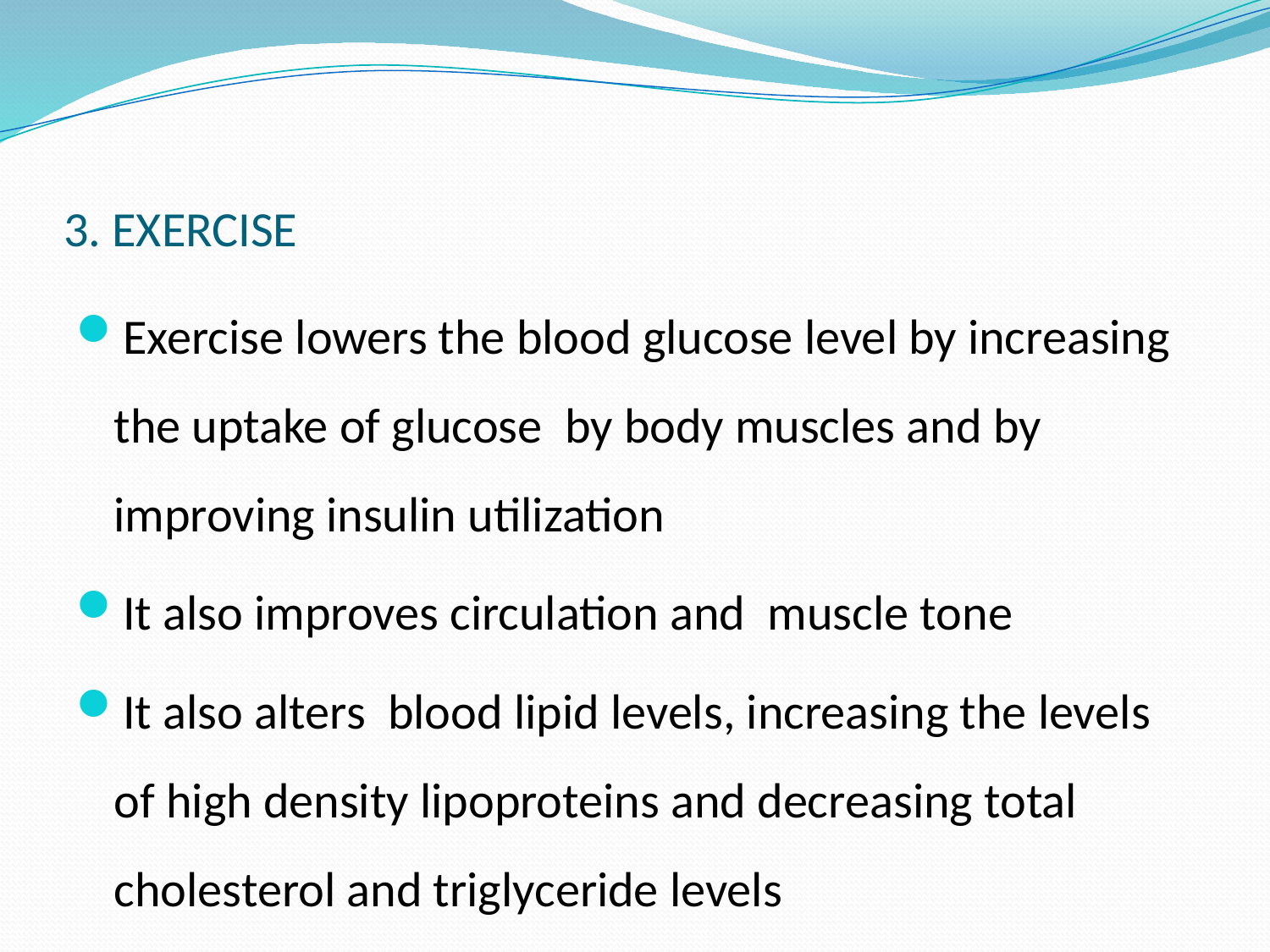

# 3. EXERCISE
Exercise lowers the blood glucose level by increasing the uptake of glucose  by body muscles and by improving insulin utilization
It also improves circulation and  muscle tone
It also alters  blood lipid levels, increasing the levels of high density lipoproteins and decreasing total cholesterol and triglyceride levels